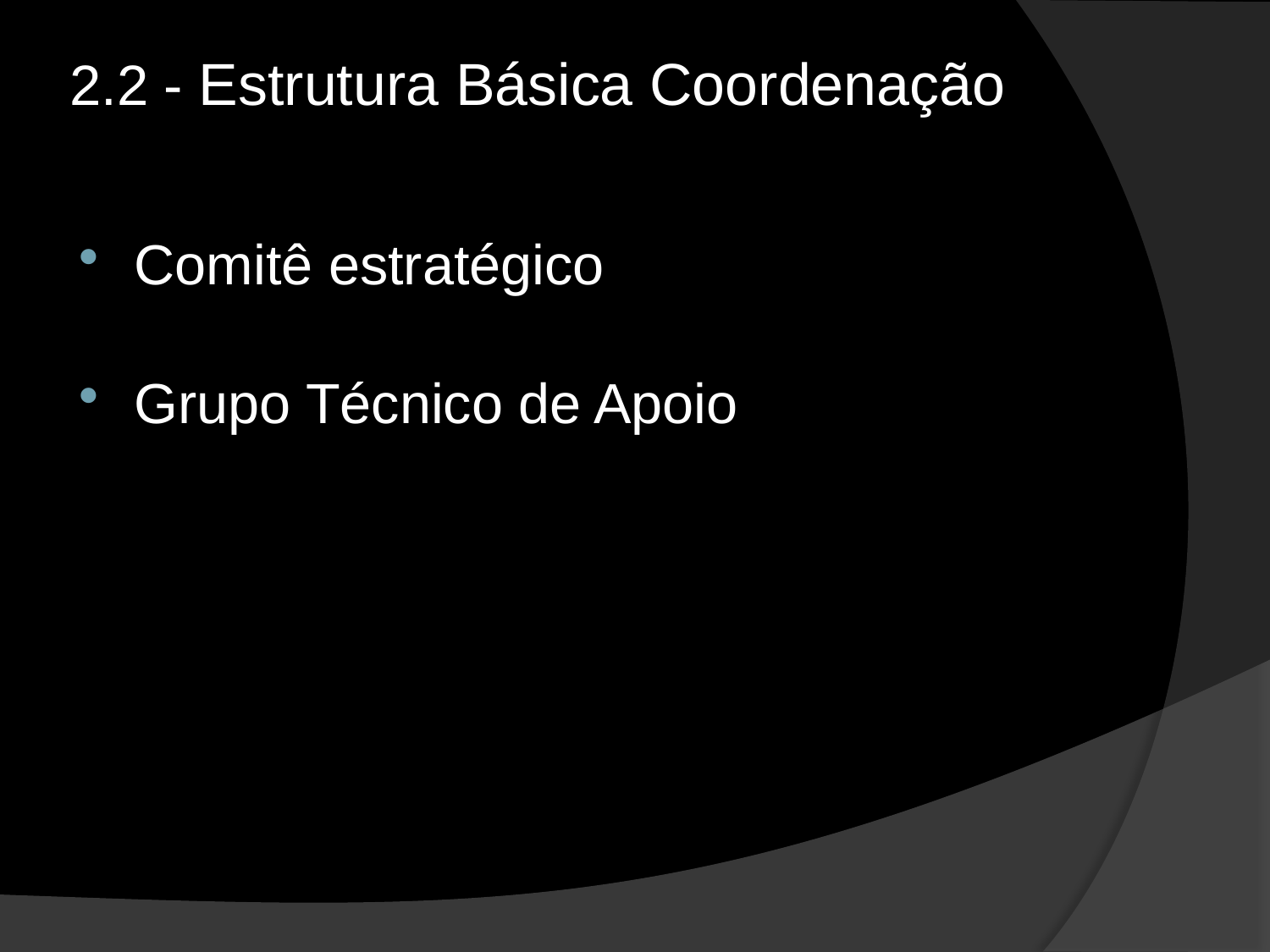

# 2.2 - Estrutura Básica Coordenação
Comitê estratégico

Grupo Técnico de Apoio